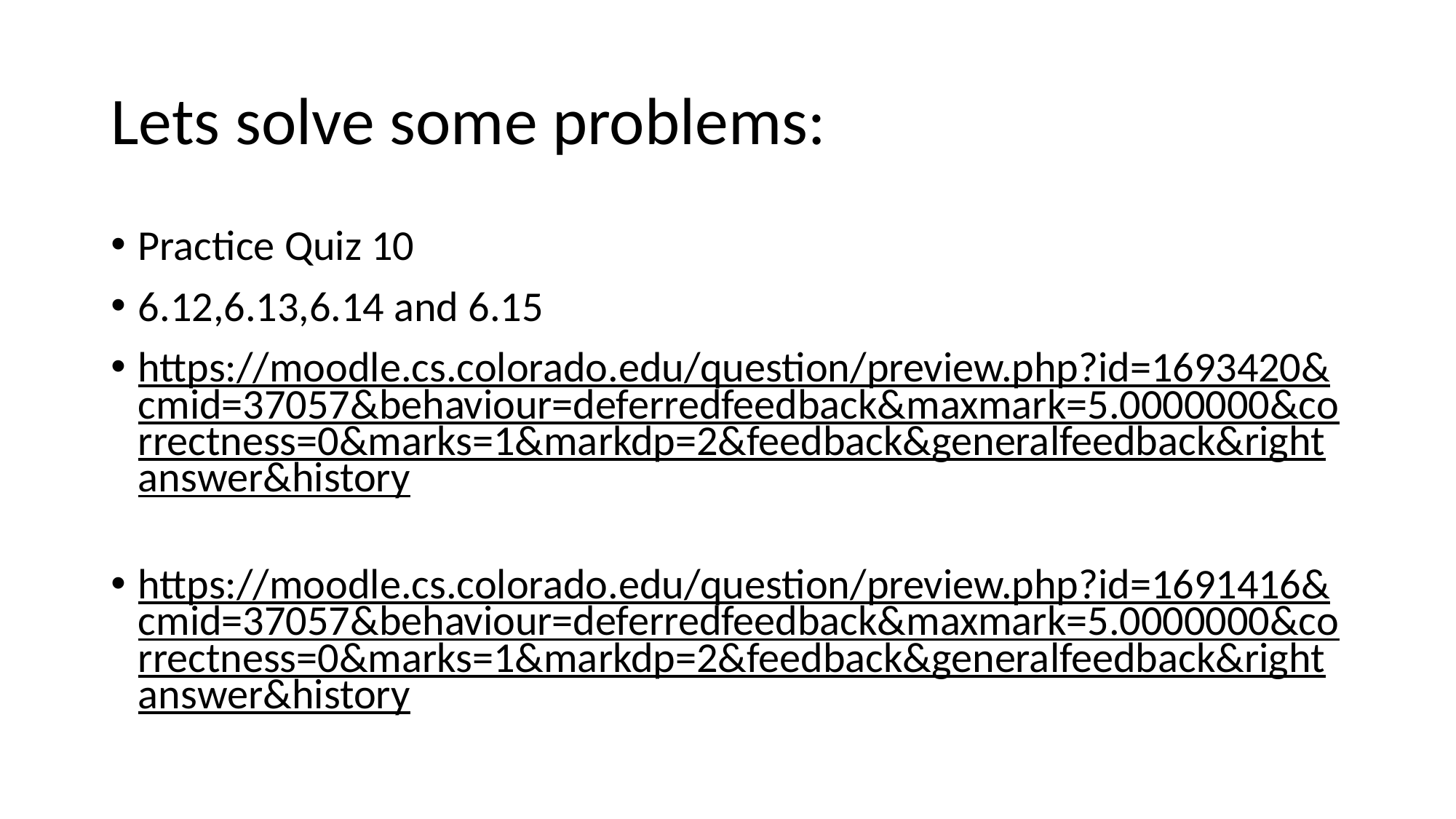

# Lets solve some problems:
Practice Quiz 10
6.12,6.13,6.14 and 6.15
https://moodle.cs.colorado.edu/question/preview.php?id=1693420&cmid=37057&behaviour=deferredfeedback&maxmark=5.0000000&correctness=0&marks=1&markdp=2&feedback&generalfeedback&rightanswer&history
https://moodle.cs.colorado.edu/question/preview.php?id=1691416&cmid=37057&behaviour=deferredfeedback&maxmark=5.0000000&correctness=0&marks=1&markdp=2&feedback&generalfeedback&rightanswer&history